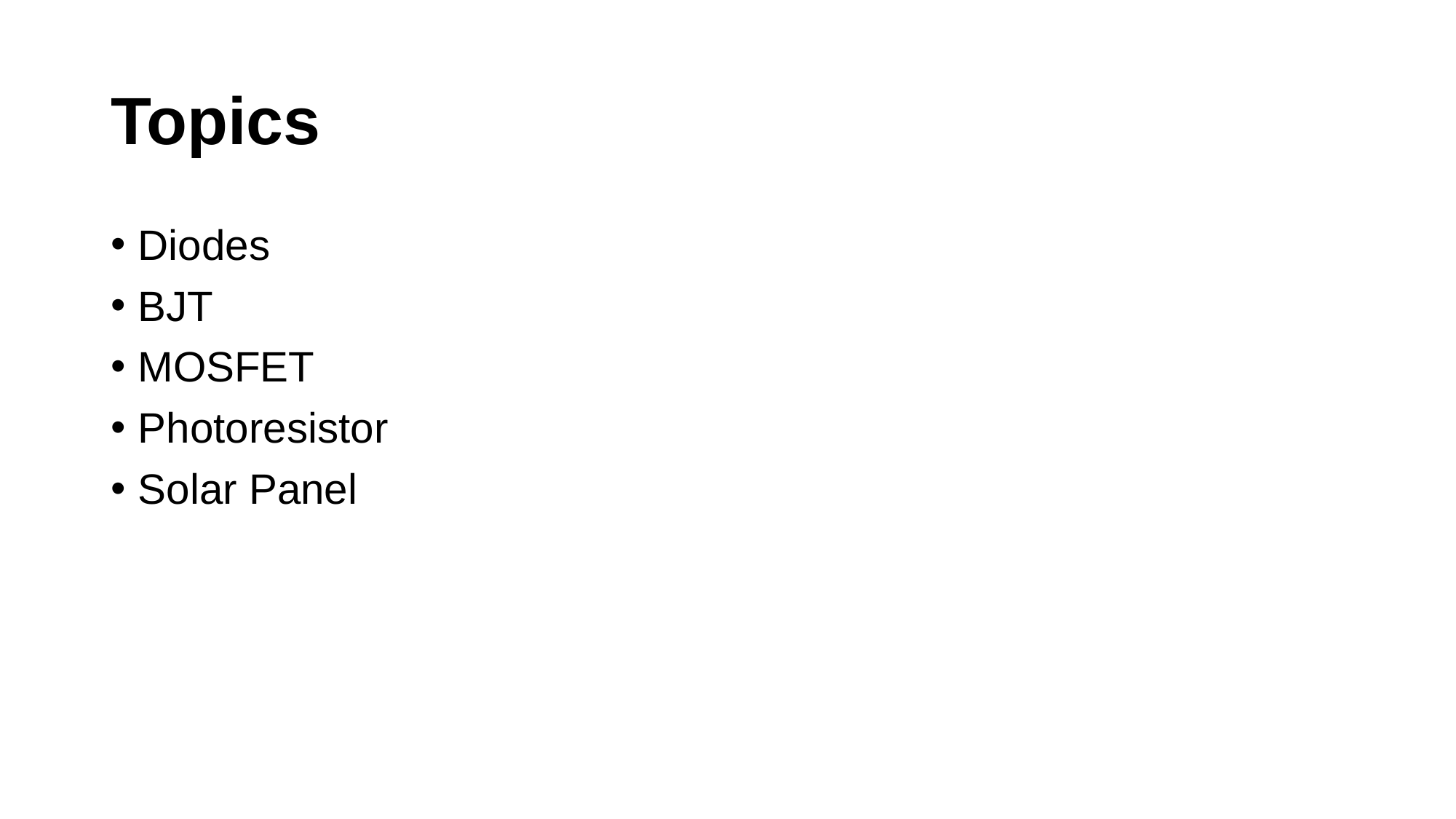

# Topics
Diodes
BJT
MOSFET
Photoresistor
Solar Panel